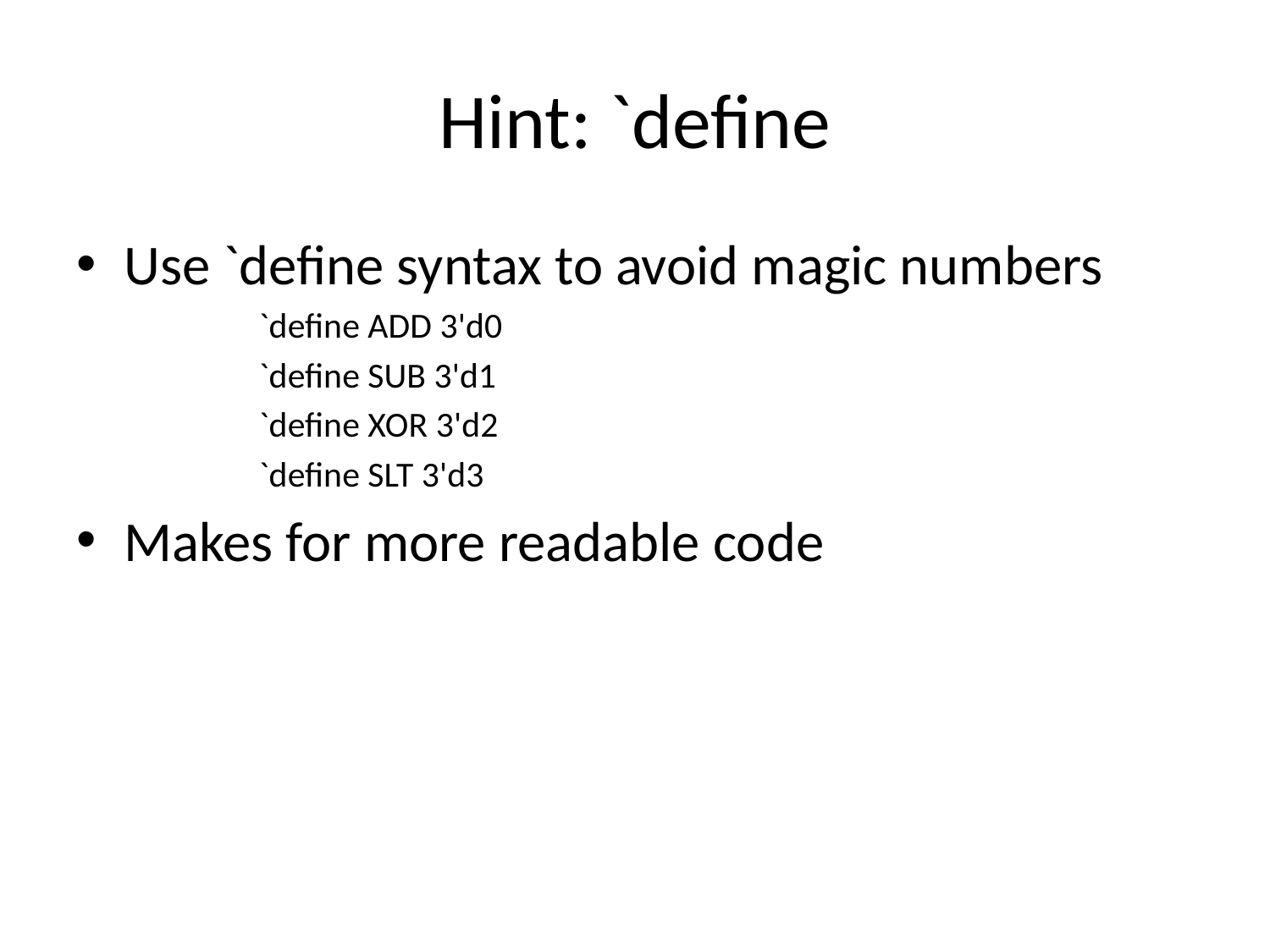

# Hint: `define
Use `define syntax to avoid magic numbers
`define ADD 3'd0
`define SUB 3'd1
`define XOR 3'd2
`define SLT 3'd3
Makes for more readable code